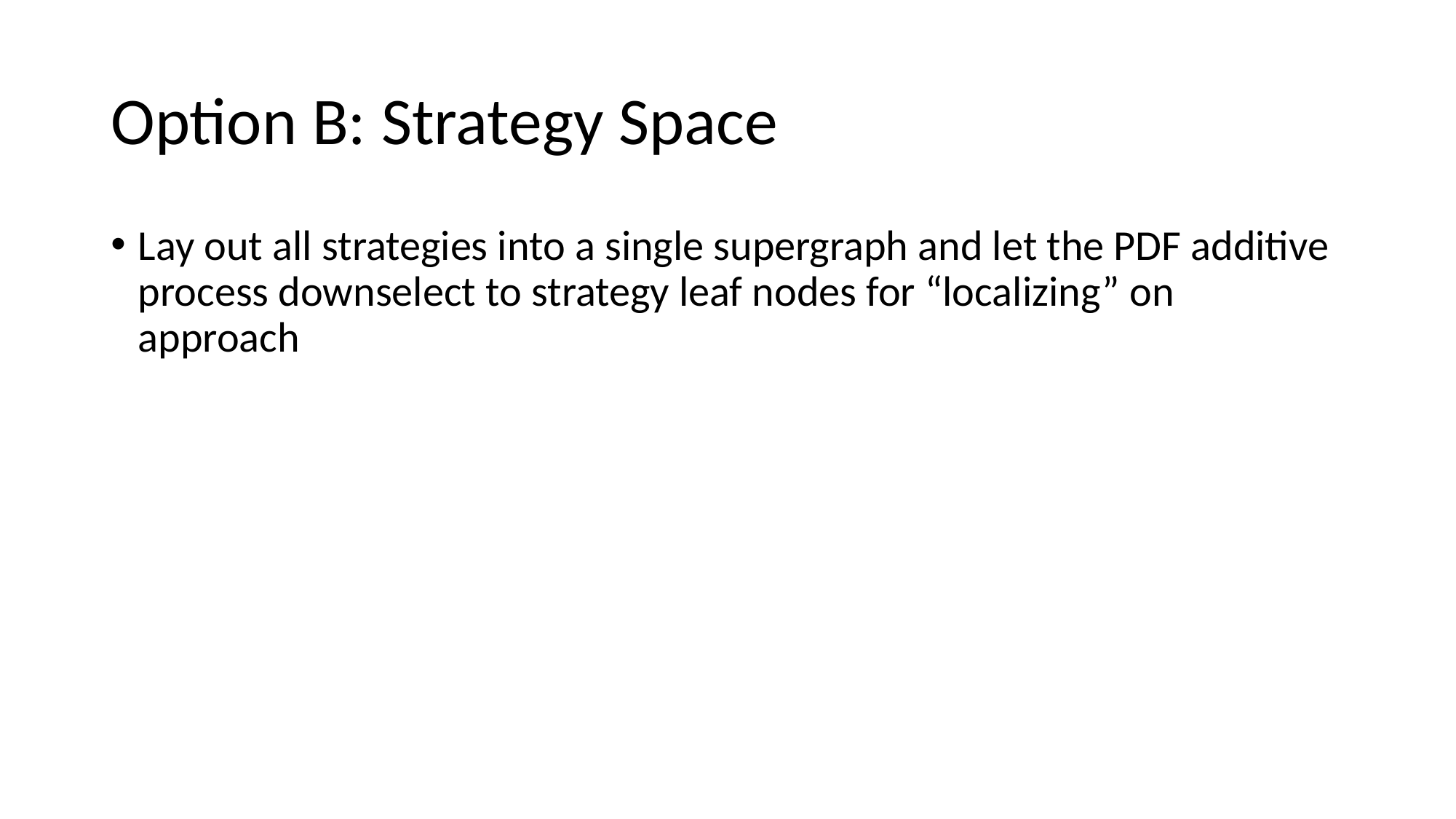

# Option B: Strategy Space
Lay out all strategies into a single supergraph and let the PDF additive process downselect to strategy leaf nodes for “localizing” on approach